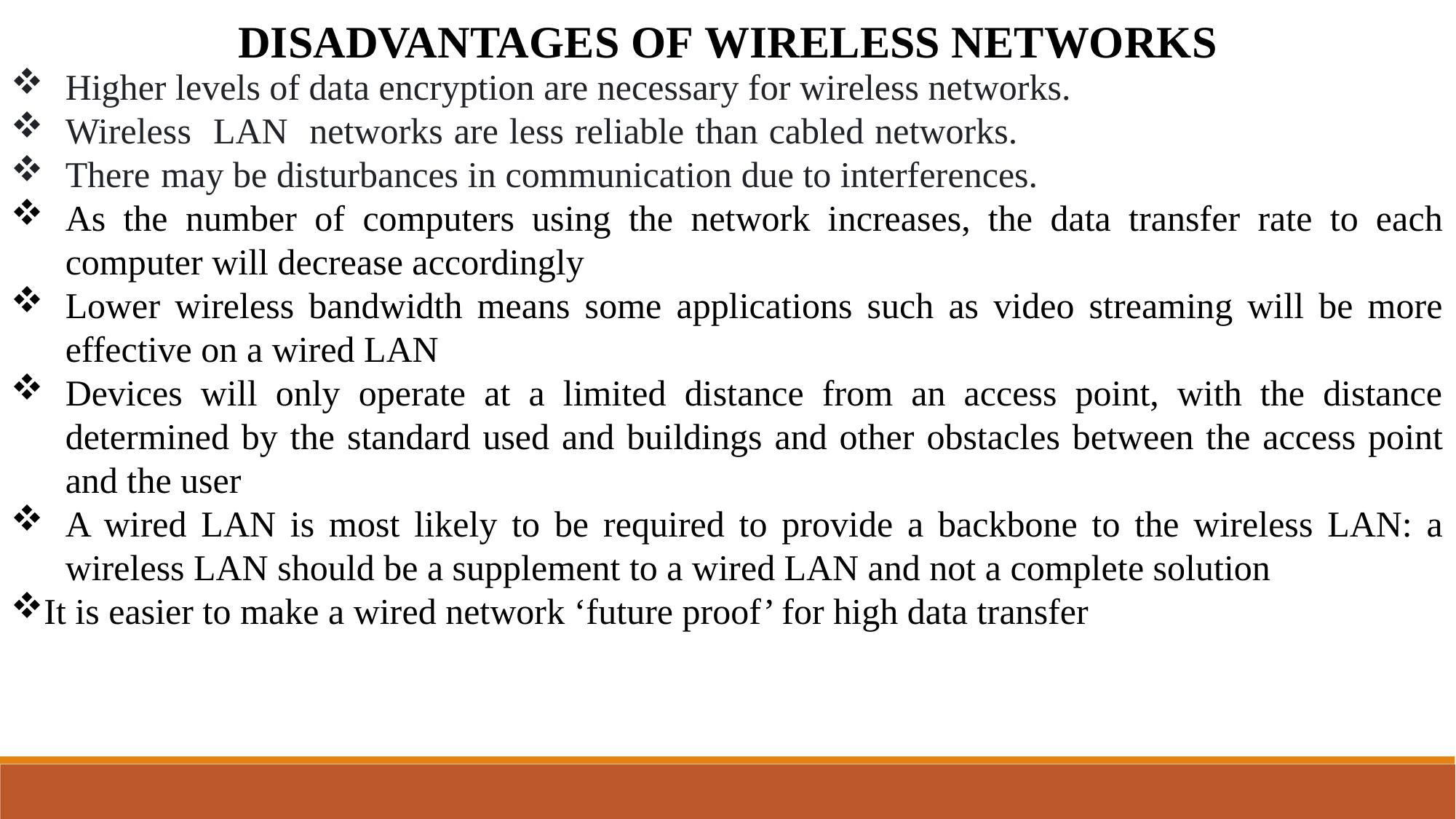

DISADVANTAGES OF WIRELESS NETWORKS
Higher levels of data encryption are necessary for wireless networks.
Wireless  LAN  networks are less reliable than cabled networks.
There may be disturbances in communication due to interferences.
As the number of computers using the network increases, the data transfer rate to each computer will decrease accordingly
Lower wireless bandwidth means some applications such as video streaming will be more effective on a wired LAN
Devices will only operate at a limited distance from an access point, with the distance determined by the standard used and buildings and other obstacles between the access point and the user
A wired LAN is most likely to be required to provide a backbone to the wireless LAN: a wireless LAN should be a supplement to a wired LAN and not a complete solution
It is easier to make a wired network ‘future proof’ for high data transfer